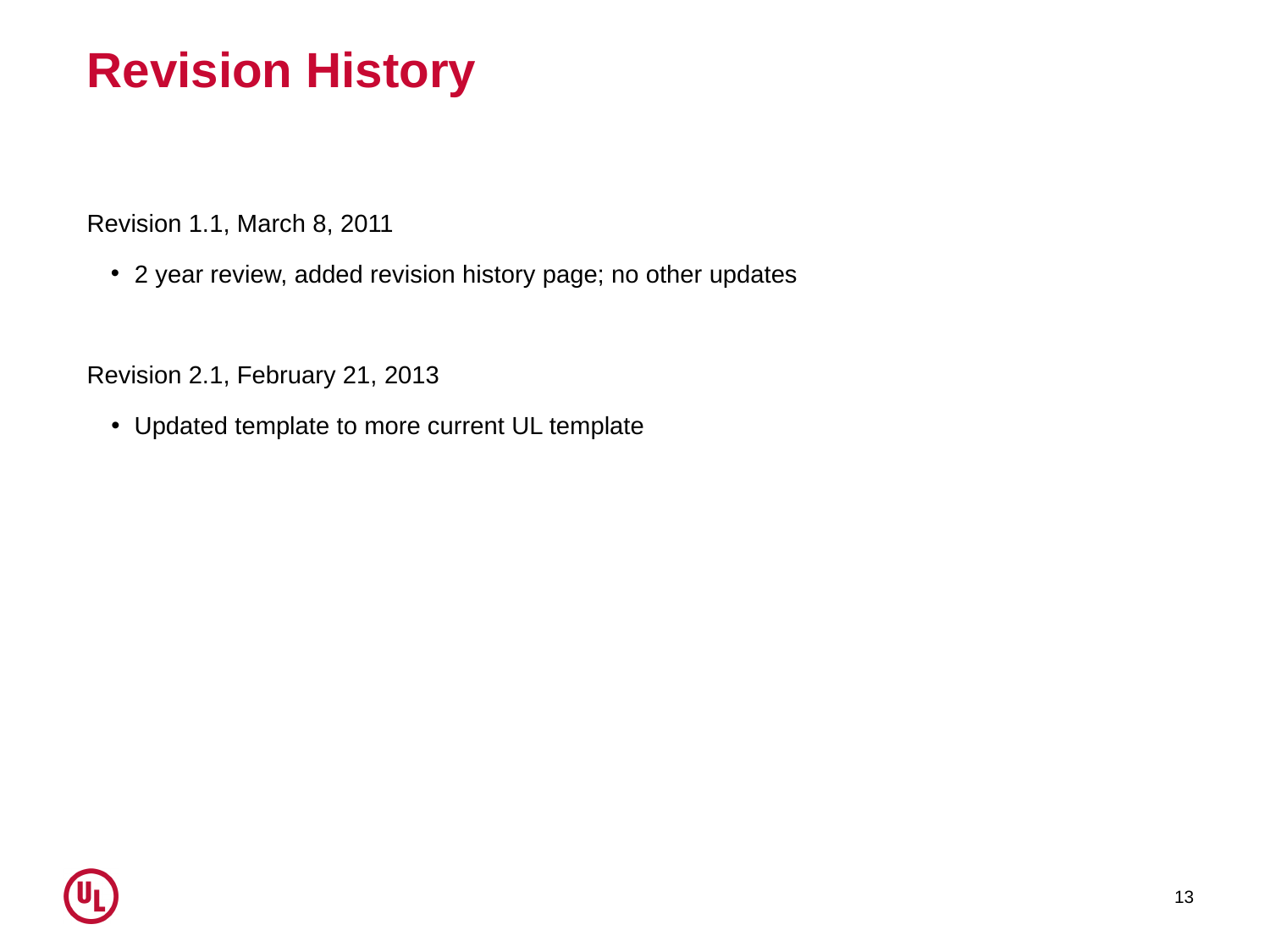

# Revision History
Revision 1.1, March 8, 2011
2 year review, added revision history page; no other updates

Revision 2.1, February 21, 2013
Updated template to more current UL template

13